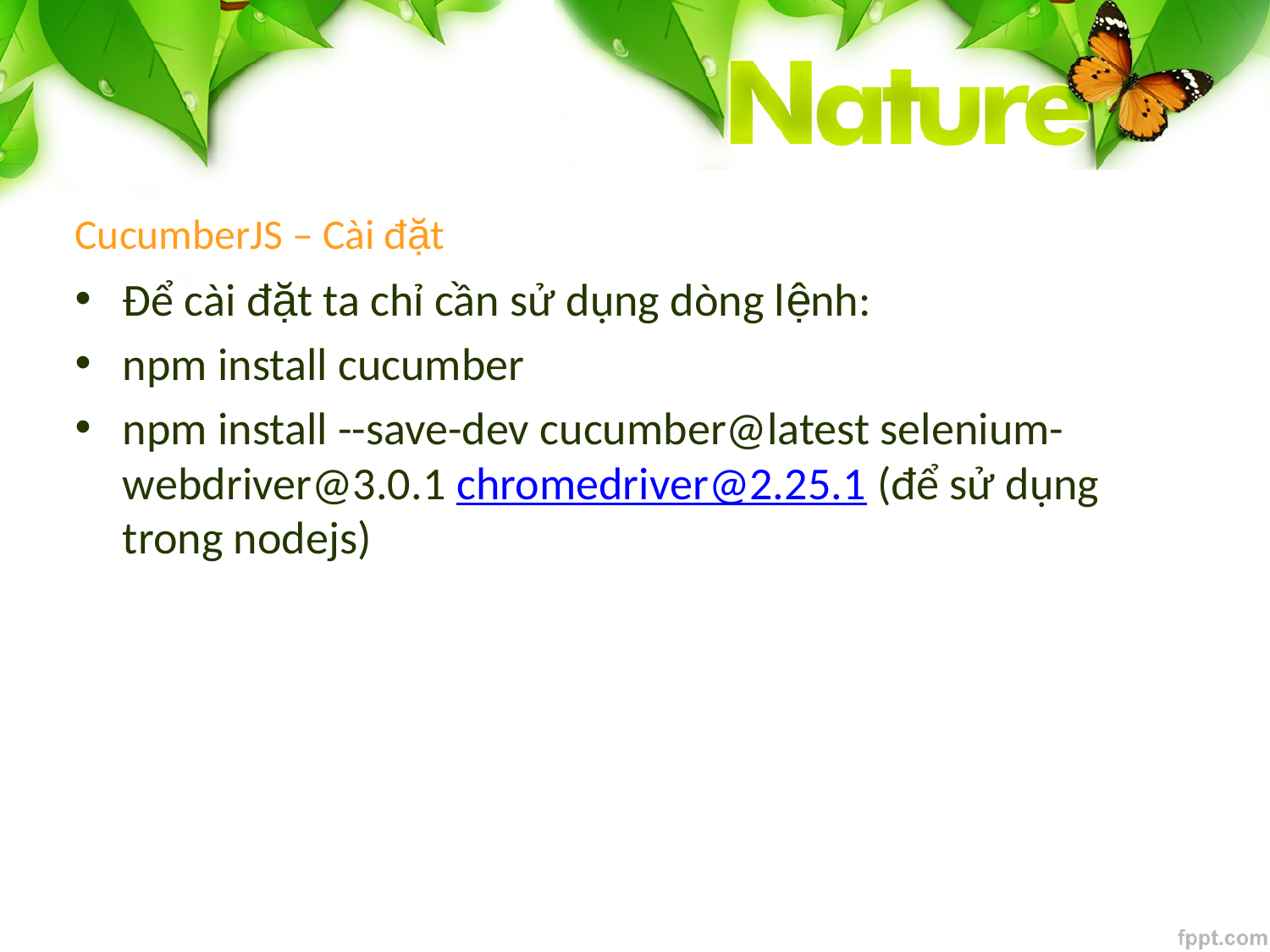

# CucumberJS – Cài đặt
Để cài đặt ta chỉ cần sử dụng dòng lệnh:
npm install cucumber
npm install --save-dev cucumber@latest selenium-webdriver@3.0.1 chromedriver@2.25.1 (để sử dụng trong nodejs)